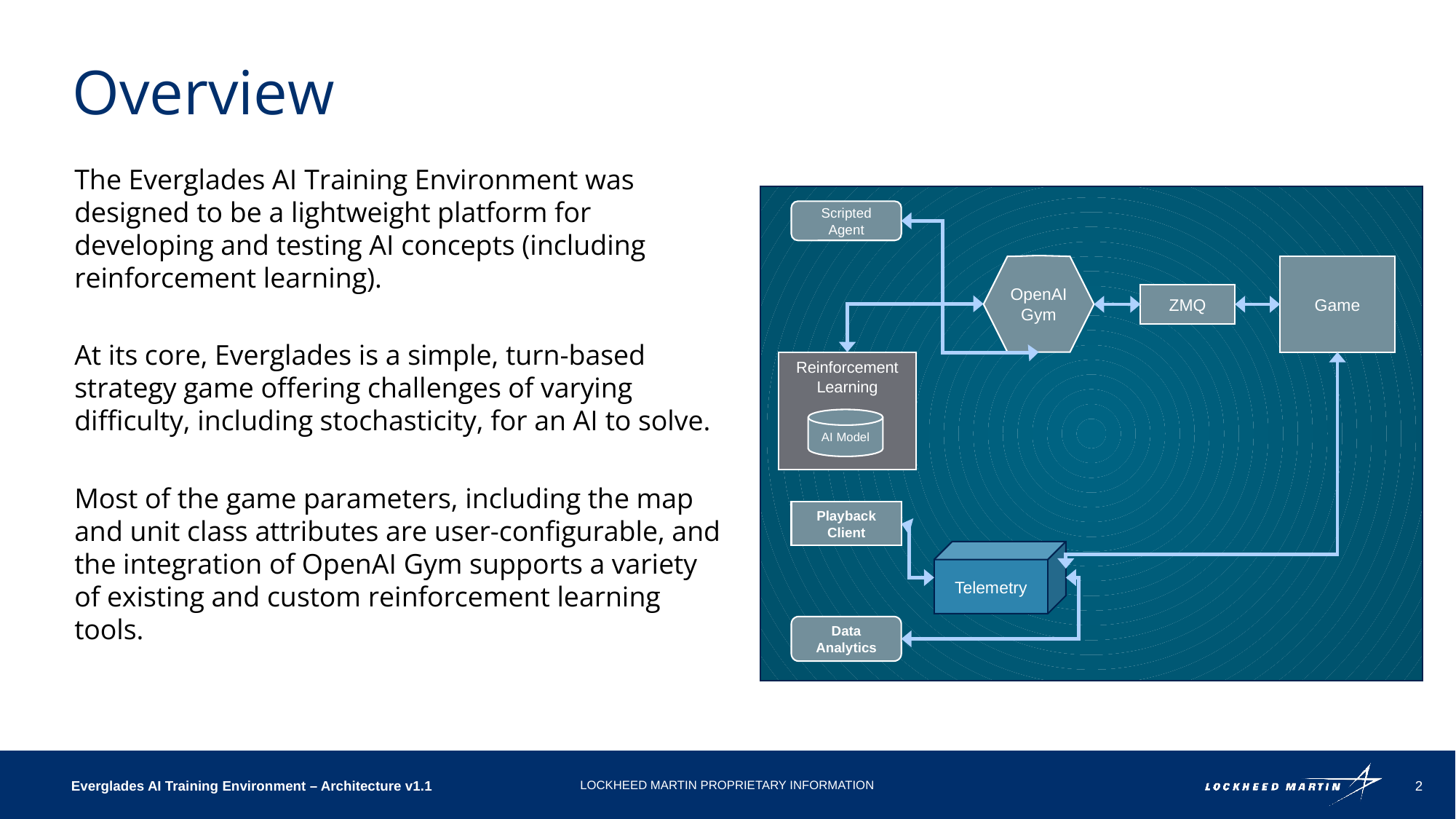

# Overview
The Everglades AI Training Environment was designed to be a lightweight platform for developing and testing AI concepts (including reinforcement learning).

At its core, Everglades is a simple, turn-based strategy game offering challenges of varying difficulty, including stochasticity, for an AI to solve.

Most of the game parameters, including the map and unit class attributes are user-configurable, and the integration of OpenAI Gym supports a variety of existing and custom reinforcement learning tools.

Scripted Agent
OpenAI
Gym
Game
ZMQ
Reinforcement Learning
AI Model
Playback Client
Telemetry
Data Analytics